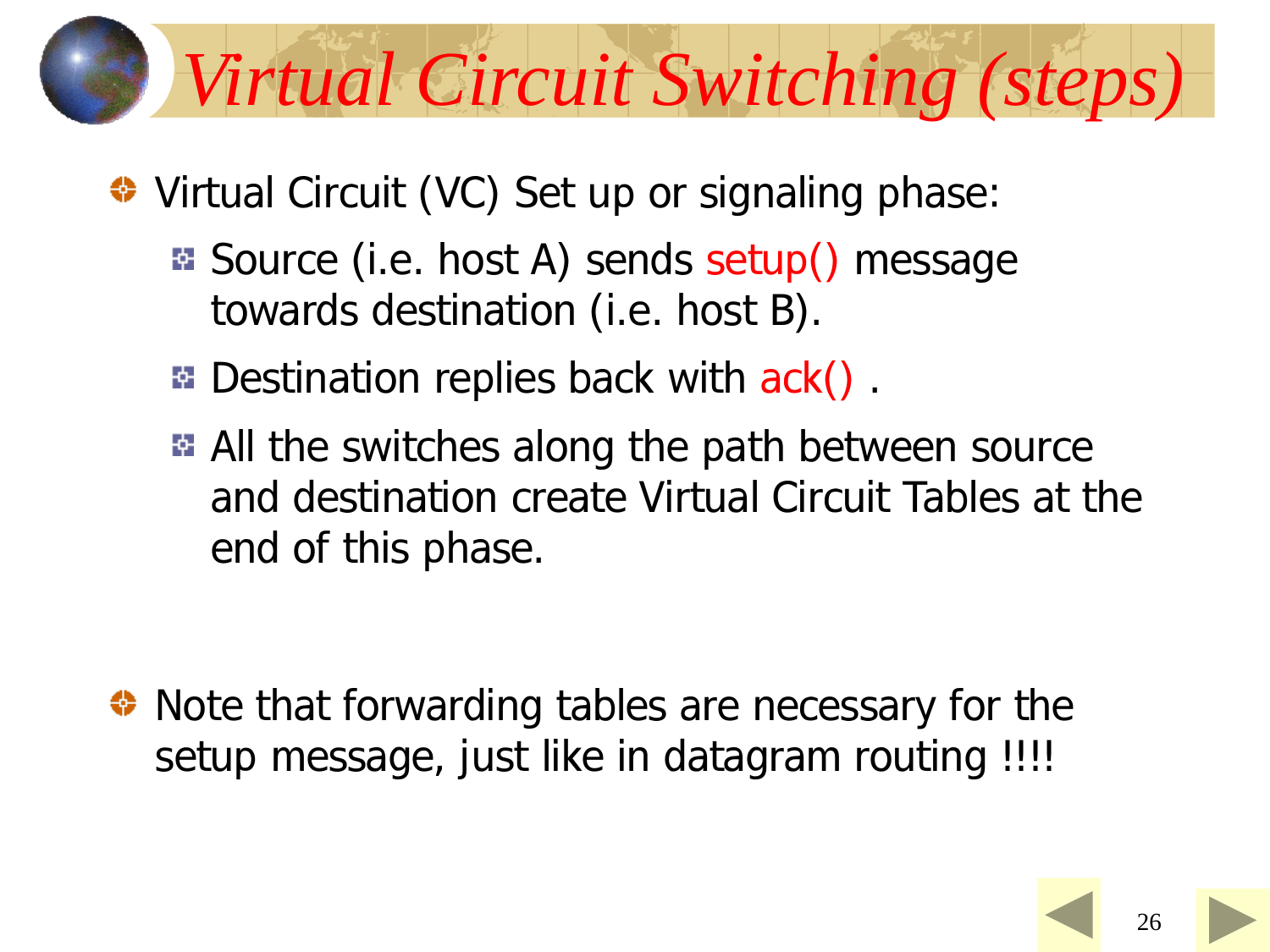

Virtual Circuit Switching (steps)
Virtual Circuit (VC) Set up or signaling phase:
Source (i.e. host A) sends setup() message towards destination (i.e. host B).
Destination replies back with ack() .
All the switches along the path between source and destination create Virtual Circuit Tables at the end of this phase.

Note that forwarding tables are necessary for the setup message, just like in datagram routing !!!!
26